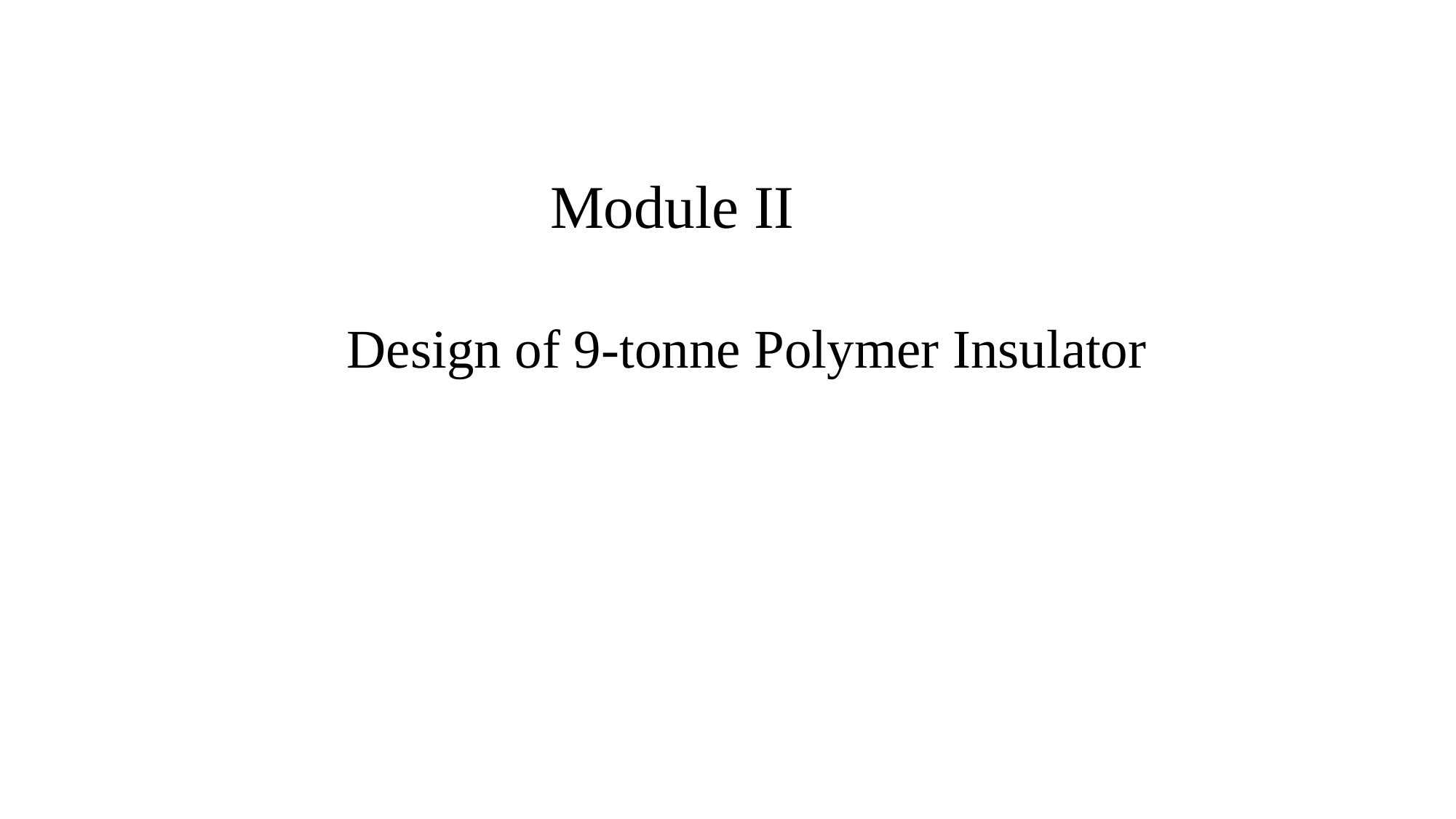

# Module II
        Design of 9-tonne Polymer Insulator